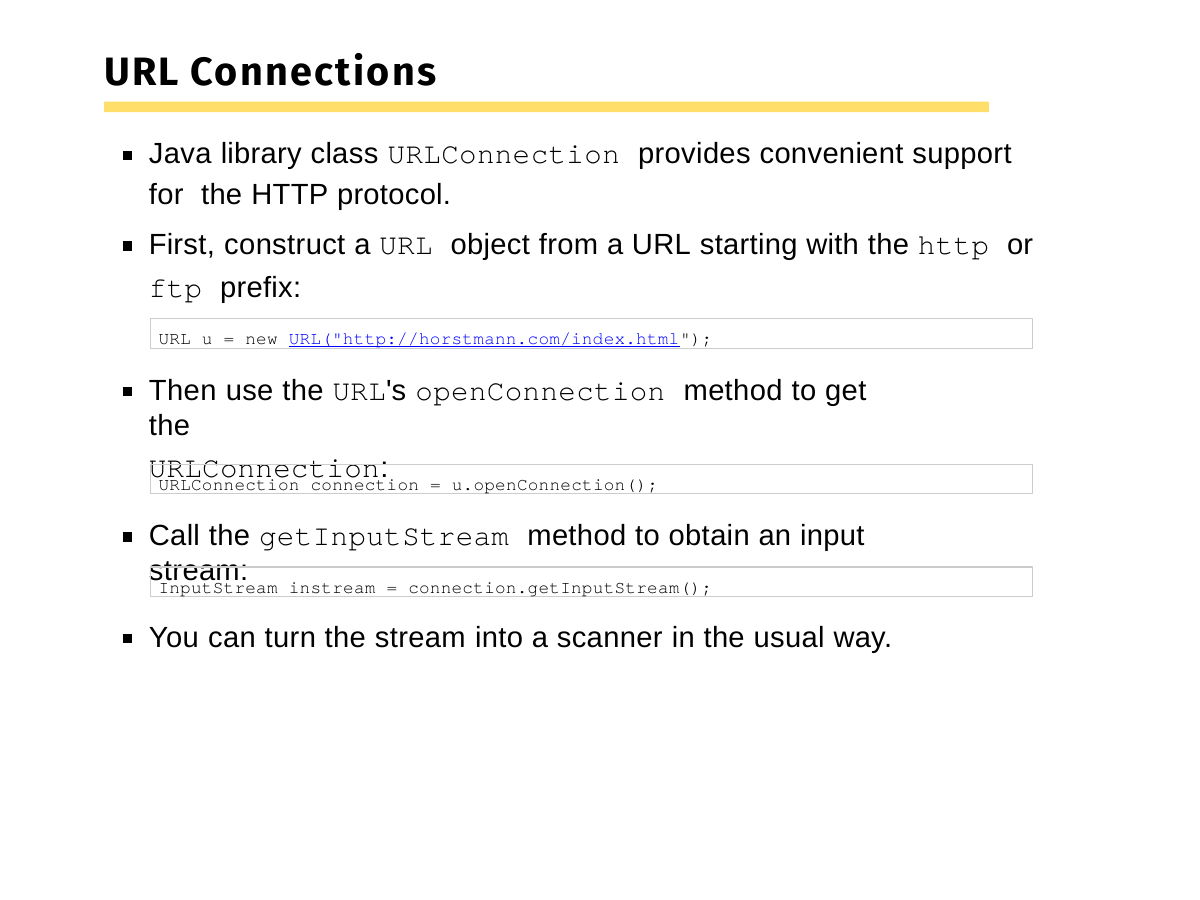

# URL Connections
Java library class URLConnection provides convenient support for  the HTTP protocol.
First, construct a URL object from a URL starting with the http or
ftp prefix:

URL u = new URL("http://horstmann.com/index.html");
Then use the URL's openConnection method to get the
URLConnection:

URLConnection connection = u.openConnection();
Call the getInputStream method to obtain an input stream:

InputStream instream = connection.getInputStream();
You can turn the stream into a scanner in the usual way.